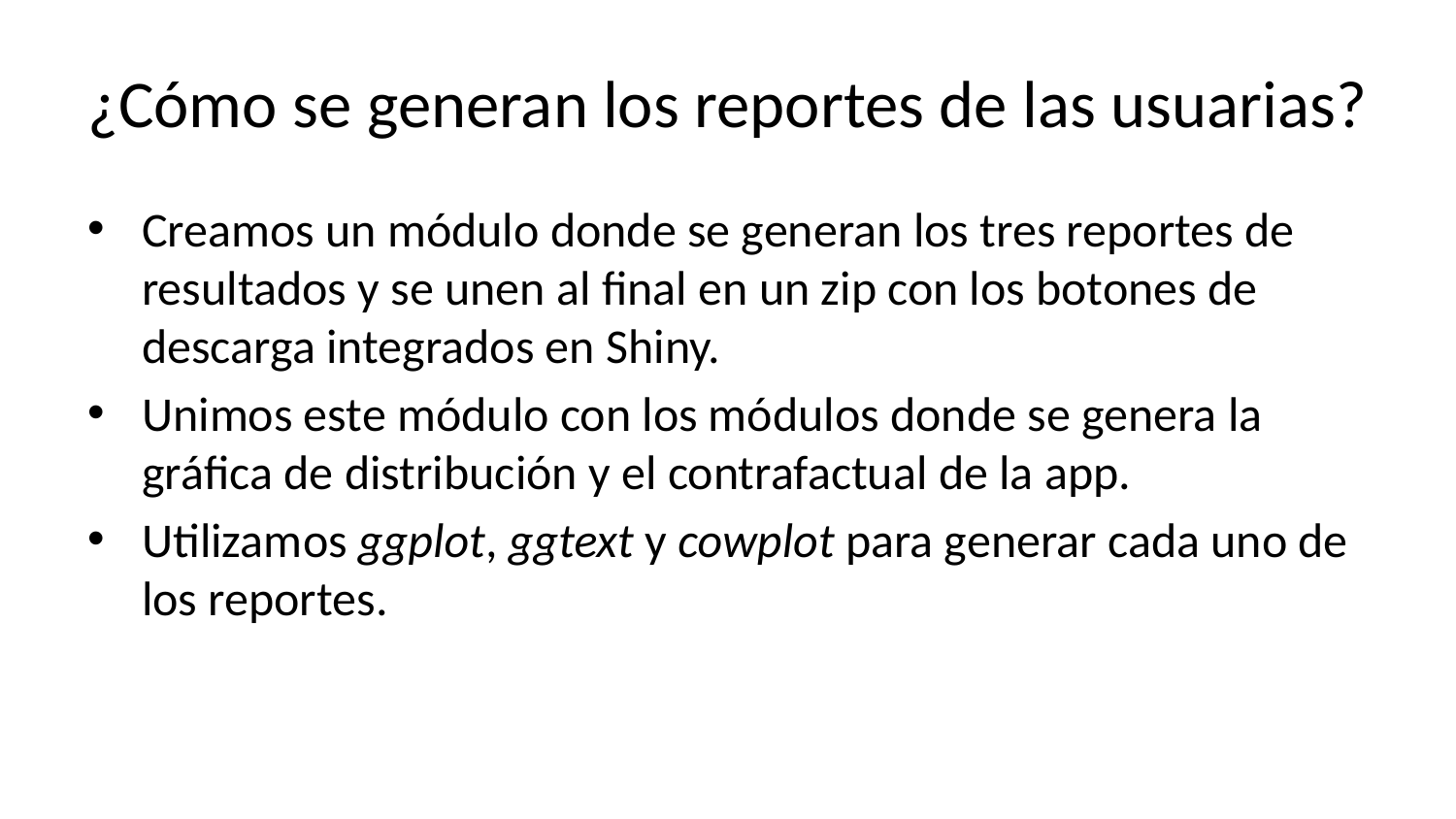

# ¿Cómo se generan los reportes de las usuarias?
Creamos un módulo donde se generan los tres reportes de resultados y se unen al final en un zip con los botones de descarga integrados en Shiny.
Unimos este módulo con los módulos donde se genera la gráfica de distribución y el contrafactual de la app.
Utilizamos ggplot, ggtext y cowplot para generar cada uno de los reportes.